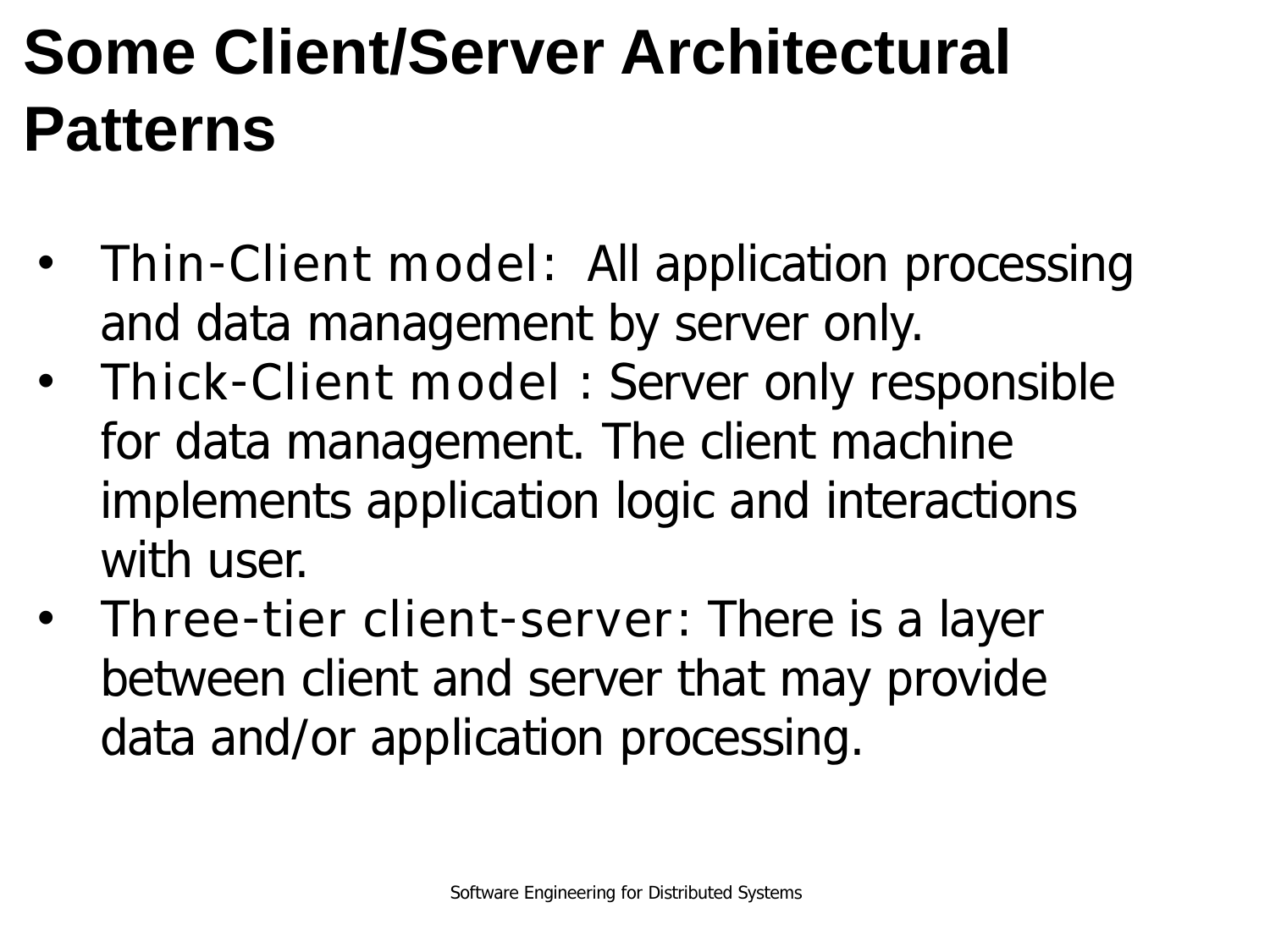

Some Client/Server Architectural Patterns
Thin-Client model:  All application processing and data management by server only.
Thick-Client model : Server only responsible for data management. The client machine implements application logic and interactions with user.
Three-tier client-server: There is a layer between client and server that may provide data and/or application processing.
Software Engineering for Distributed Systems
37